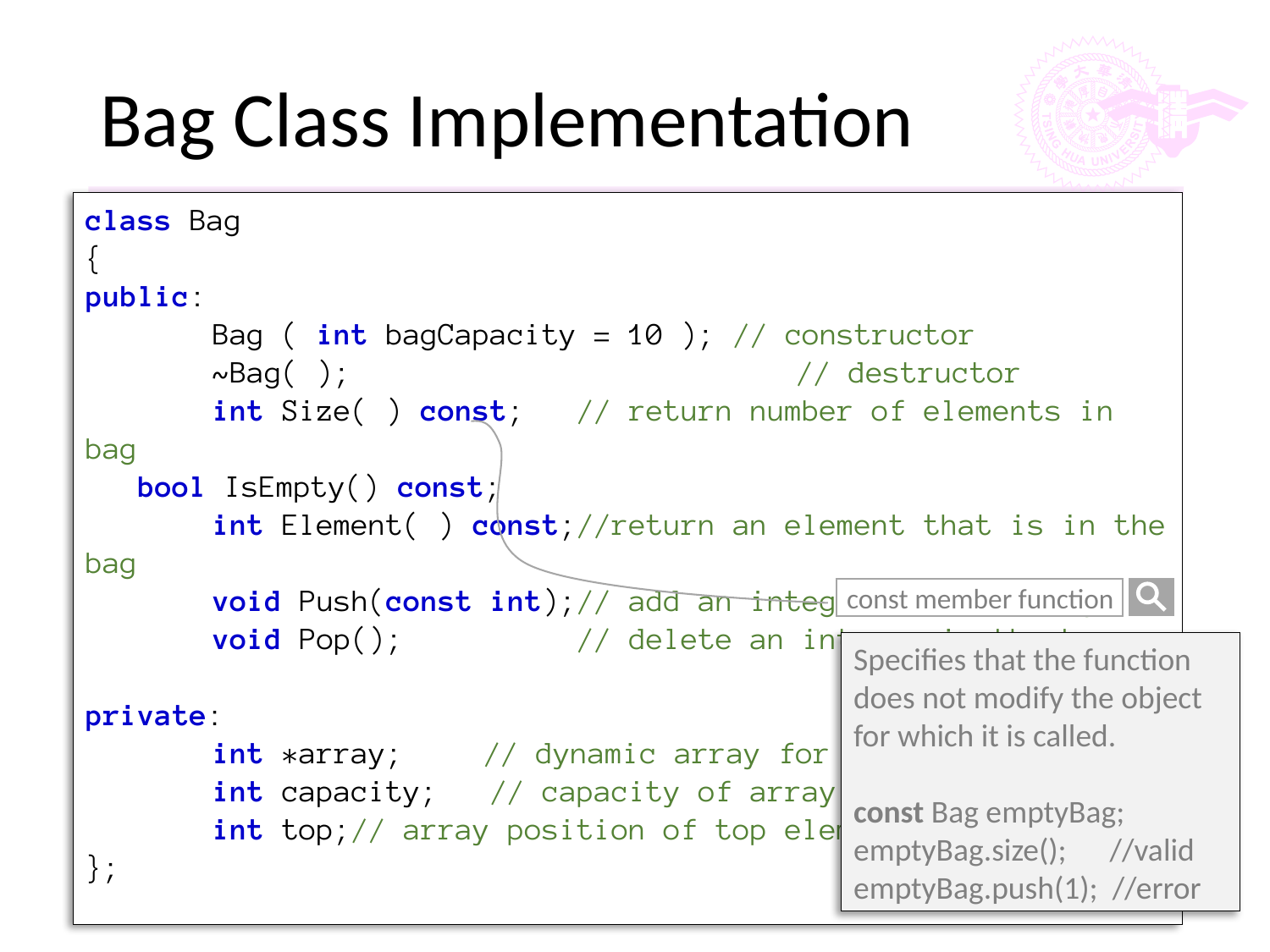

# Bag Class Implementation
class Bag
{
public:
	Bag ( int bagCapacity = 10 ); // constructor
	~Bag( );	                   // destructor
	int Size( ) const;   // return number of elements in bag
   bool IsEmpty() const;
	int Element( ) const;//return an element that is in the bag
	void Push(const int);// add an integer into the bag
	void Pop();          // delete an integer in the bag

private:
	int *array;	 // dynamic array for Bag
	int capacity;   // capacity of array
	int top;// array position of top element
};

const member function

Specifies that the function does not modify the object for which it is called.

const Bag emptyBag;
emptyBag.size();      //valid
emptyBag.push(1);  //error
19